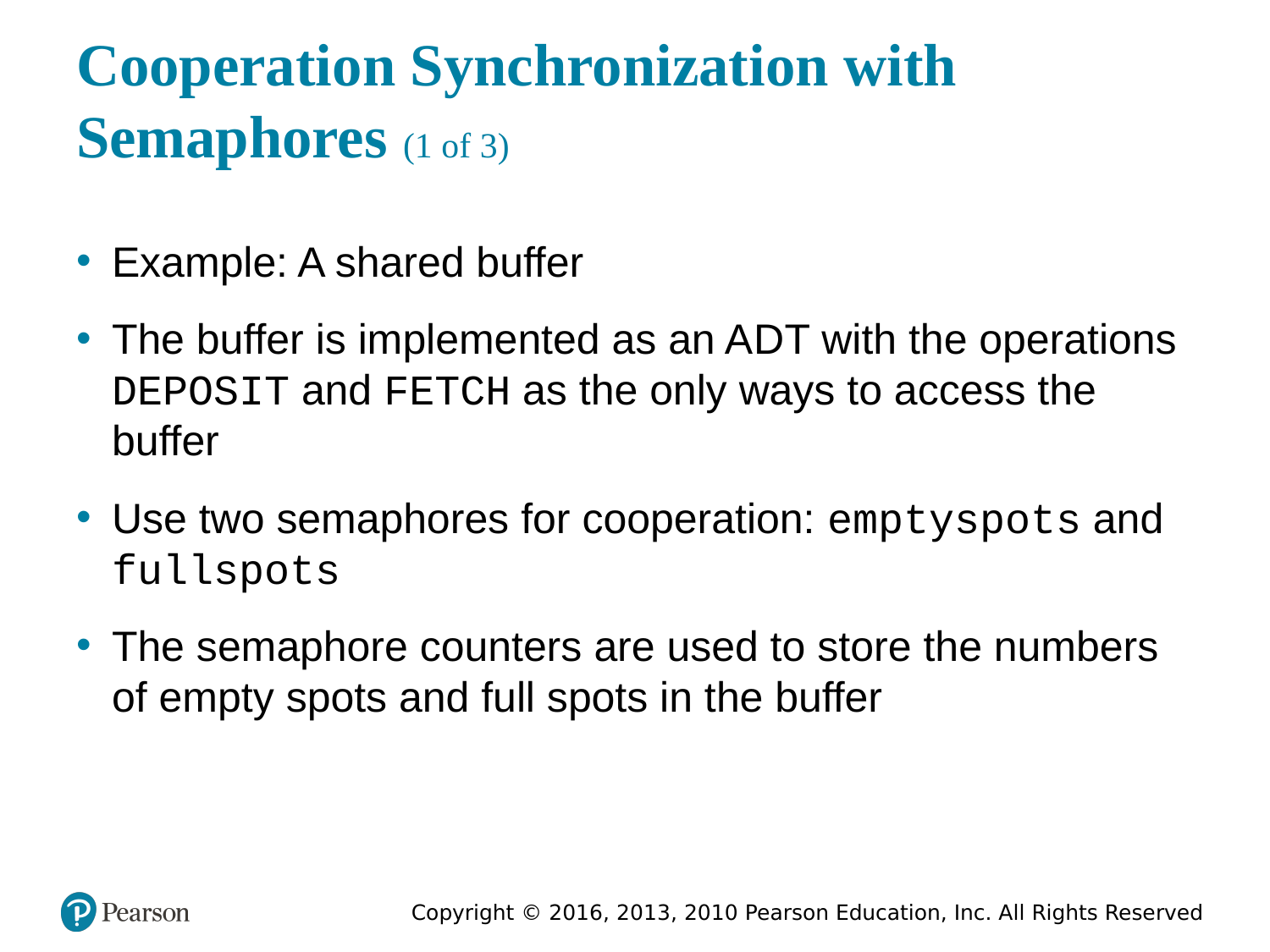

# Cooperation Synchronization with Semaphores (1 of 3)
Example: A shared buffer
The buffer is implemented as an A D T with the operations DEPOSIT and FETCH as the only ways to access the buffer
Use two semaphores for cooperation: emptyspots and fullspots
The semaphore counters are used to store the numbers of empty spots and full spots in the buffer